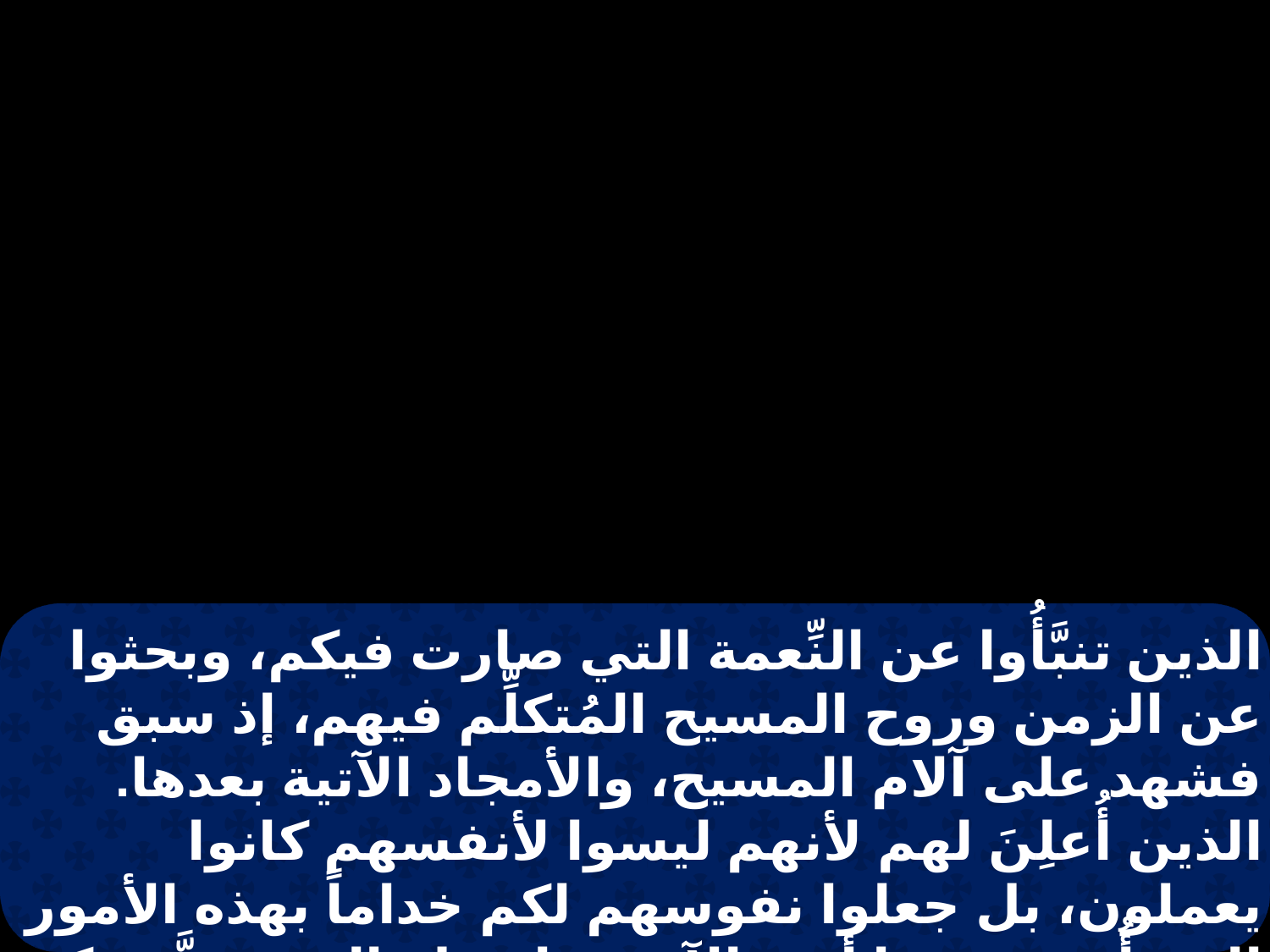

الذين تنبَّأُوا عن النِّعمة التي صارت فيكم، وبحثوا عن الزمن وروح المسيح المُتكلِّم فيهم، إذ سبق فشهد على آلام المسيح، والأمجاد الآتية بعدها. الذين أُعلِنَ لهم لأنهم ليسوا لأنفسهم كانوا يعملون، بل جعلوا نفوسهم لكم خداماً بهذه الأمور التي أُخبرتم بها أنتم الآن، بواسطة الذين بَشَّروكم بالرُّوح القدس المُرسَل من السَّماء. التي تشتهي الملائكة أن تطَّلع عليها.